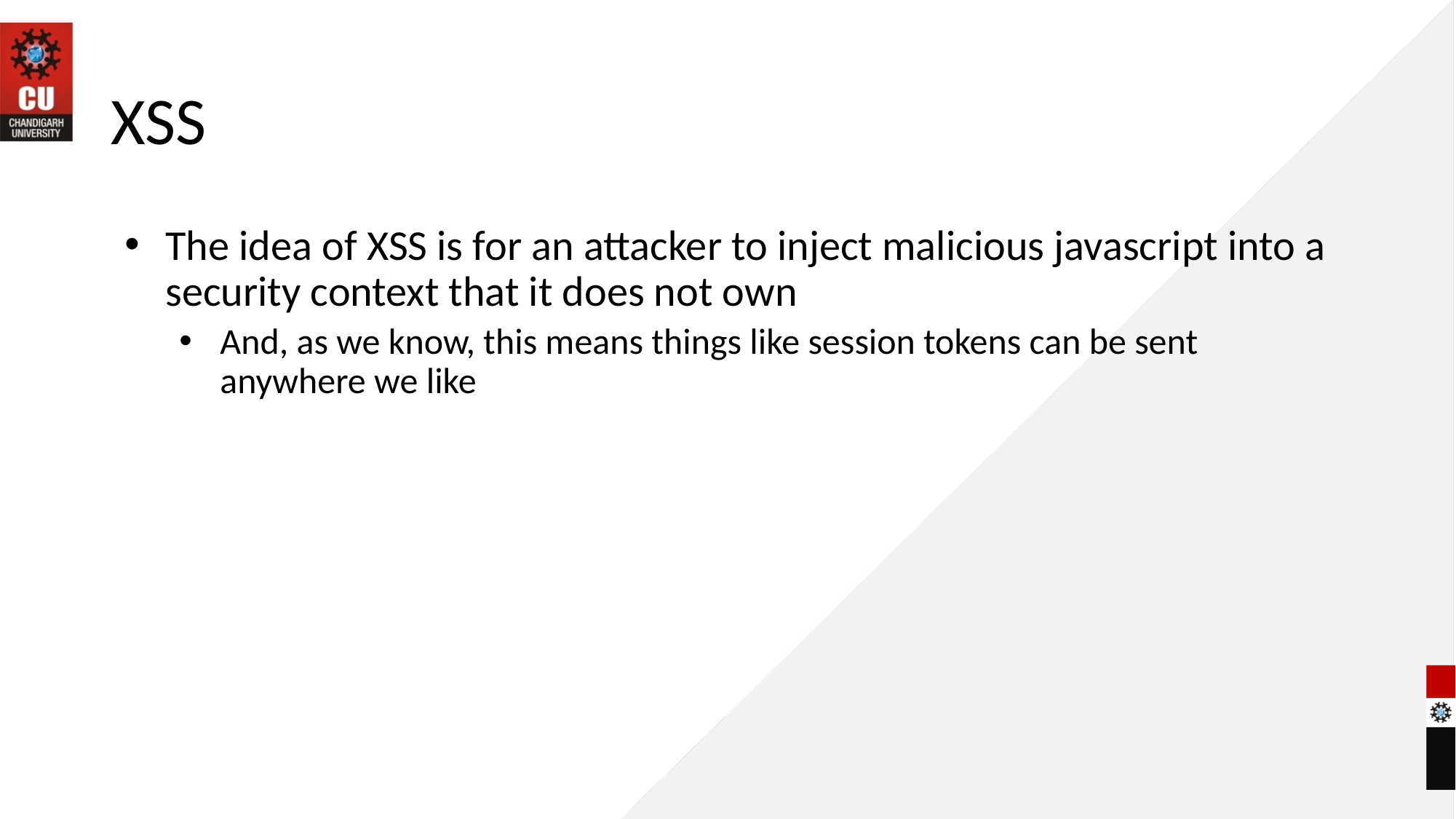

# XSS
The idea of XSS is for an attacker to inject malicious javascript into a security context that it does not own
And, as we know, this means things like session tokens can be sent anywhere we like